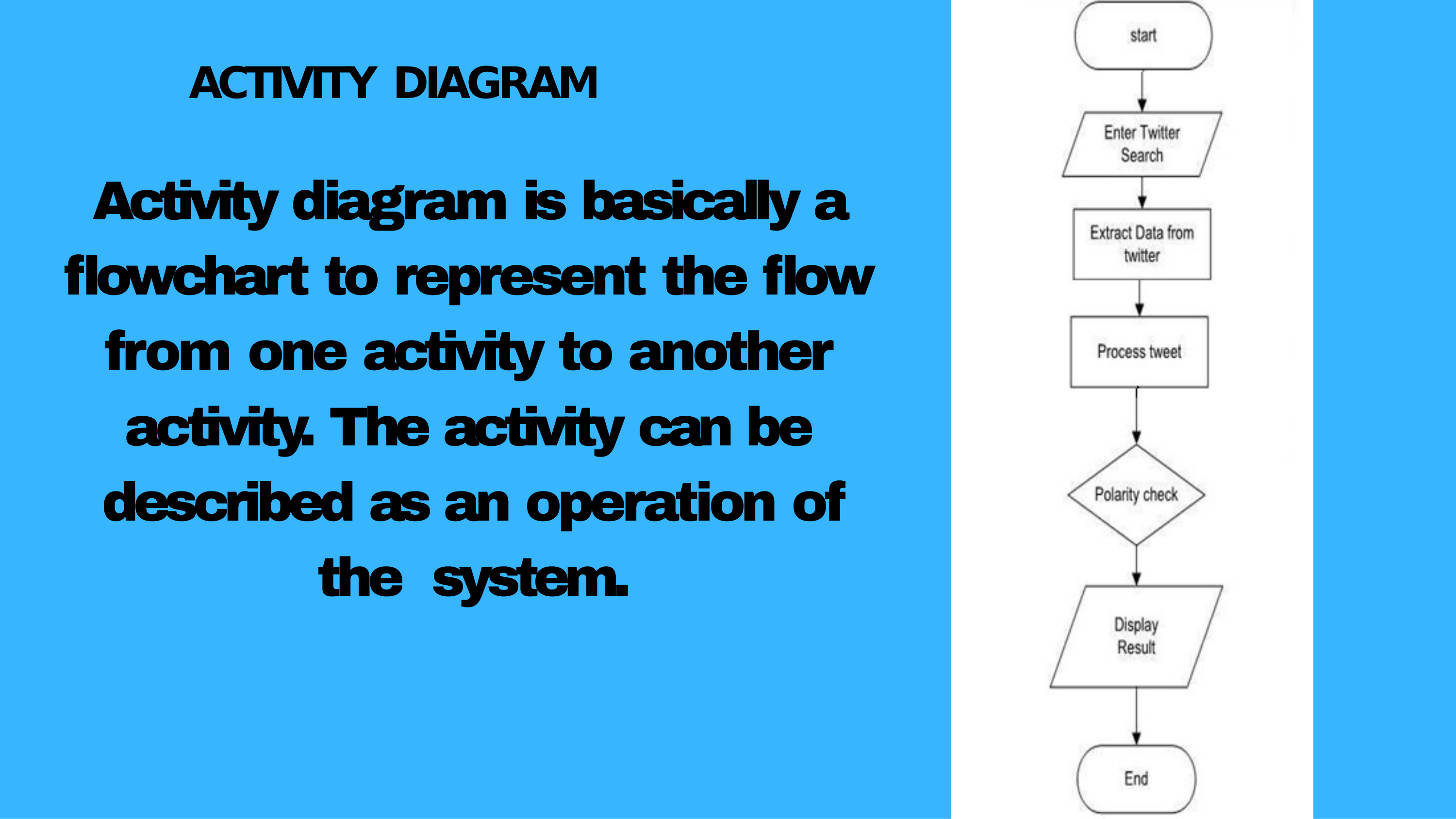

# ACTIVITY DIAGRAM
Activity diagram is basically a  flowchart to represent the flow  from one activity to another  activity. The activity can be  described as an operation of the  system.